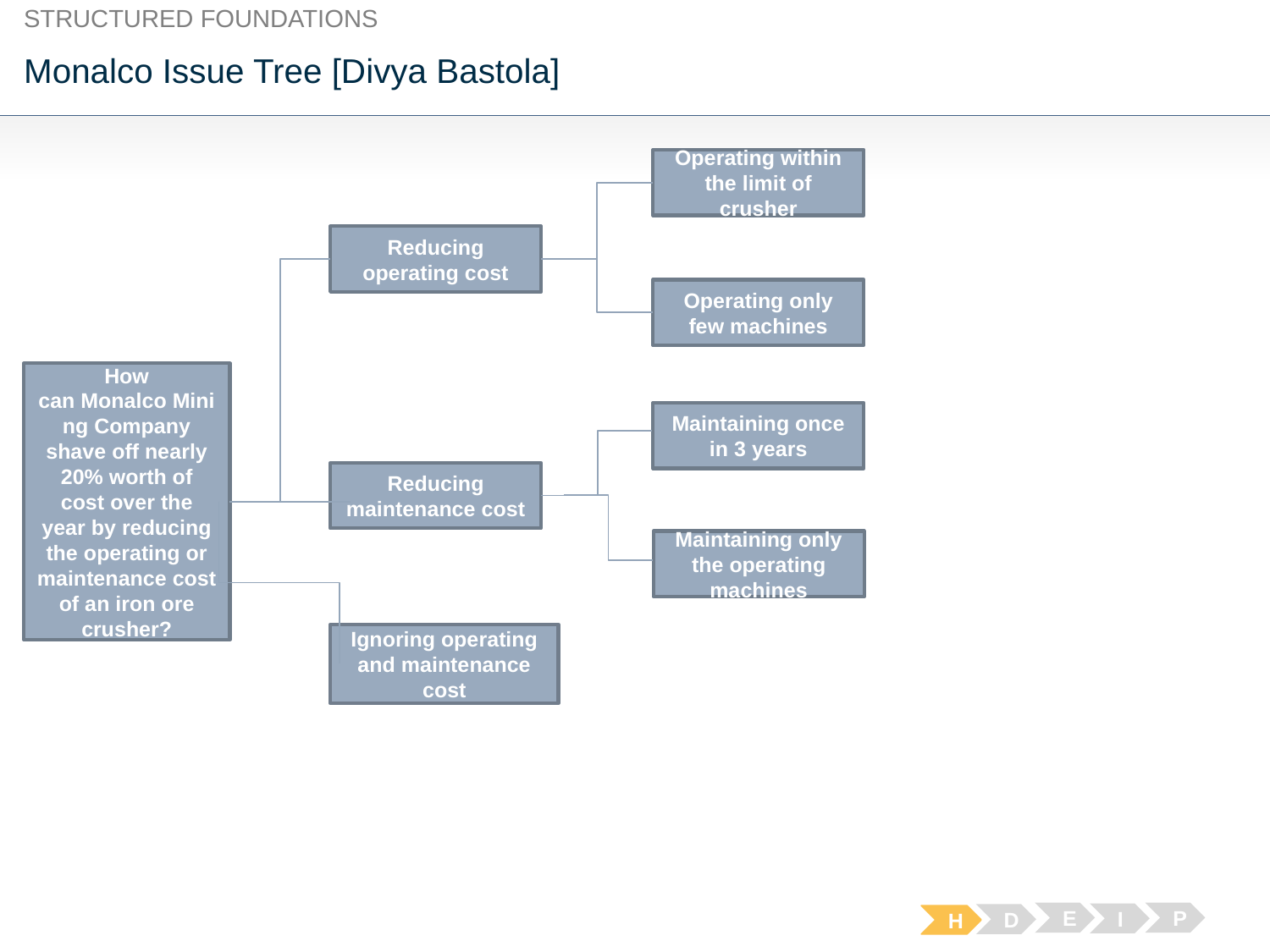

STRUCTURED FOUNDATIONS
# Monalco Issue Tree [Divya Bastola]

Operating within the limit of crusher
Reducing operating cost
Operating only few machines
How can Monalco Mining Company shave off nearly 20% worth of cost over the year by reducing the operating or maintenance cost of an iron ore crusher?
Maintaining once in 3 years
Reducing maintenance cost
Maintaining only the operating machines
Ignoring operating and maintenance cost
E
P
I
D
H